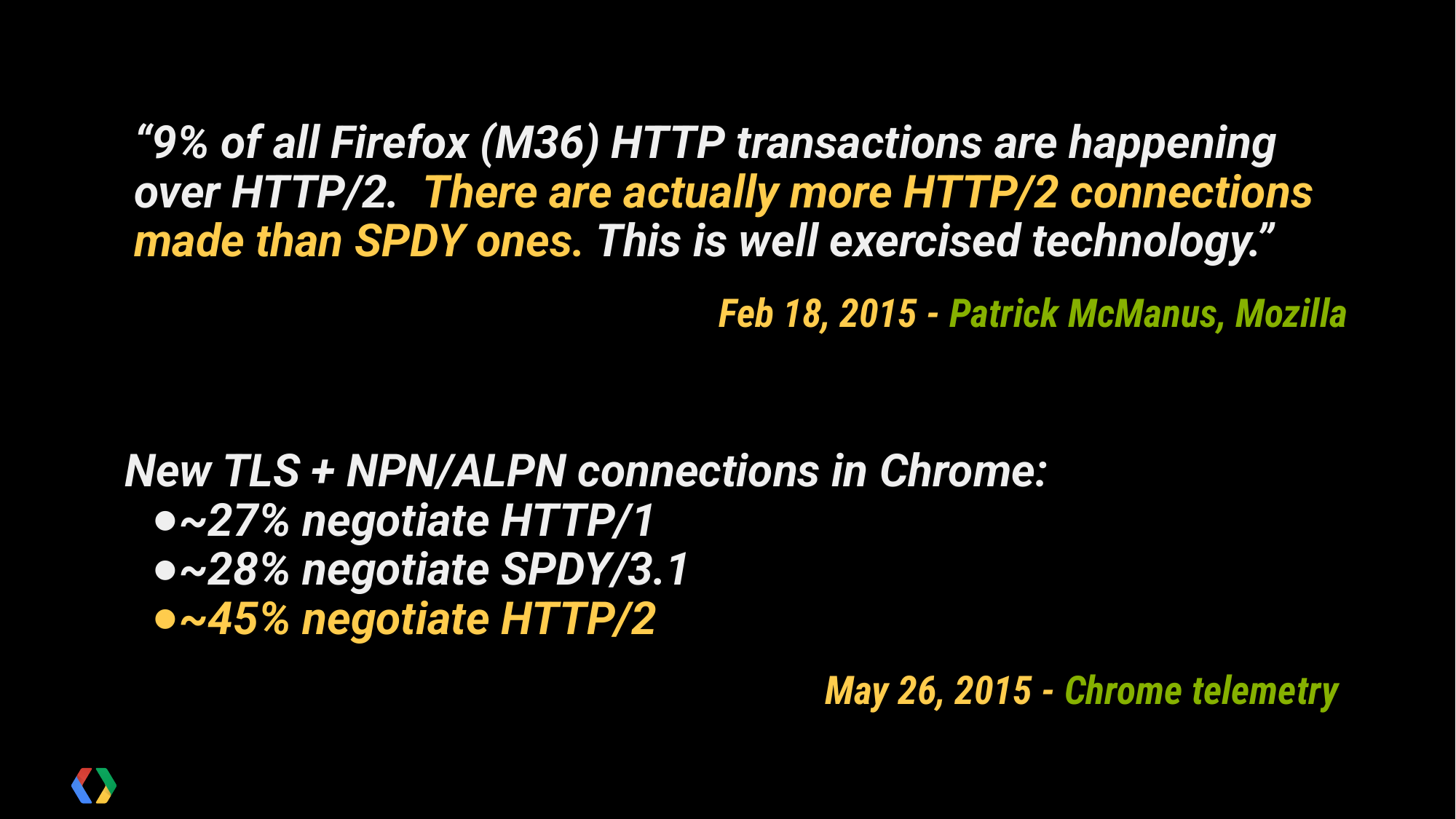

“9% of all Firefox (M36) HTTP transactions are happening over HTTP/2.  There are actually more HTTP/2 connections made than SPDY ones. This is well exercised technology.”
Feb 18, 2015 - Patrick McManus, Mozilla
New TLS + NPN/ALPN connections in Chrome:
~27% negotiate HTTP/1
~28% negotiate SPDY/3.1
~45% negotiate HTTP/2
May 26, 2015 - Chrome telemetry